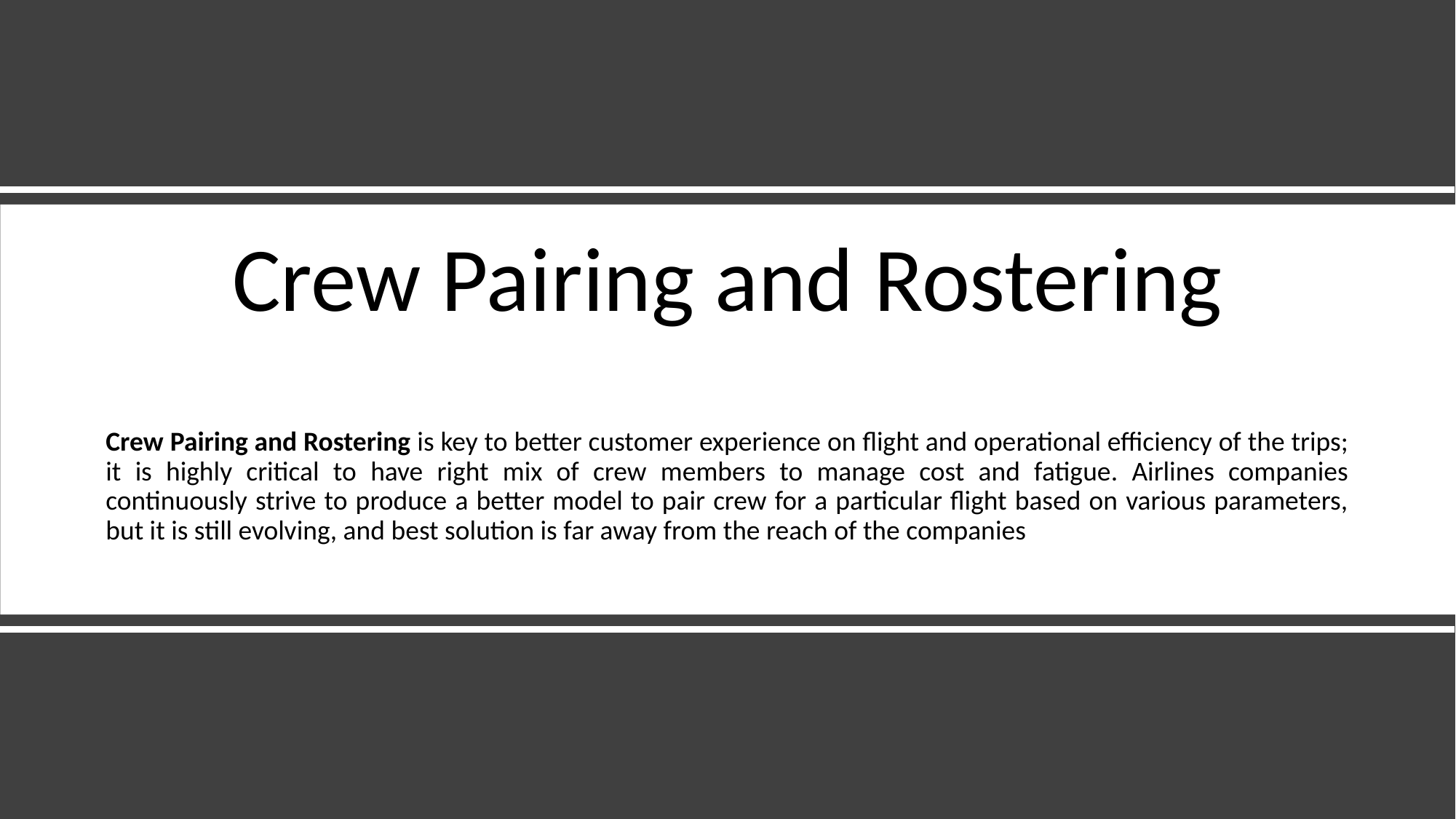

# Crew Pairing and Rostering
Crew Pairing and Rostering is key to better customer experience on flight and operational efficiency of the trips; it is highly critical to have right mix of crew members to manage cost and fatigue. Airlines companies continuously strive to produce a better model to pair crew for a particular flight based on various parameters, but it is still evolving, and best solution is far away from the reach of the companies